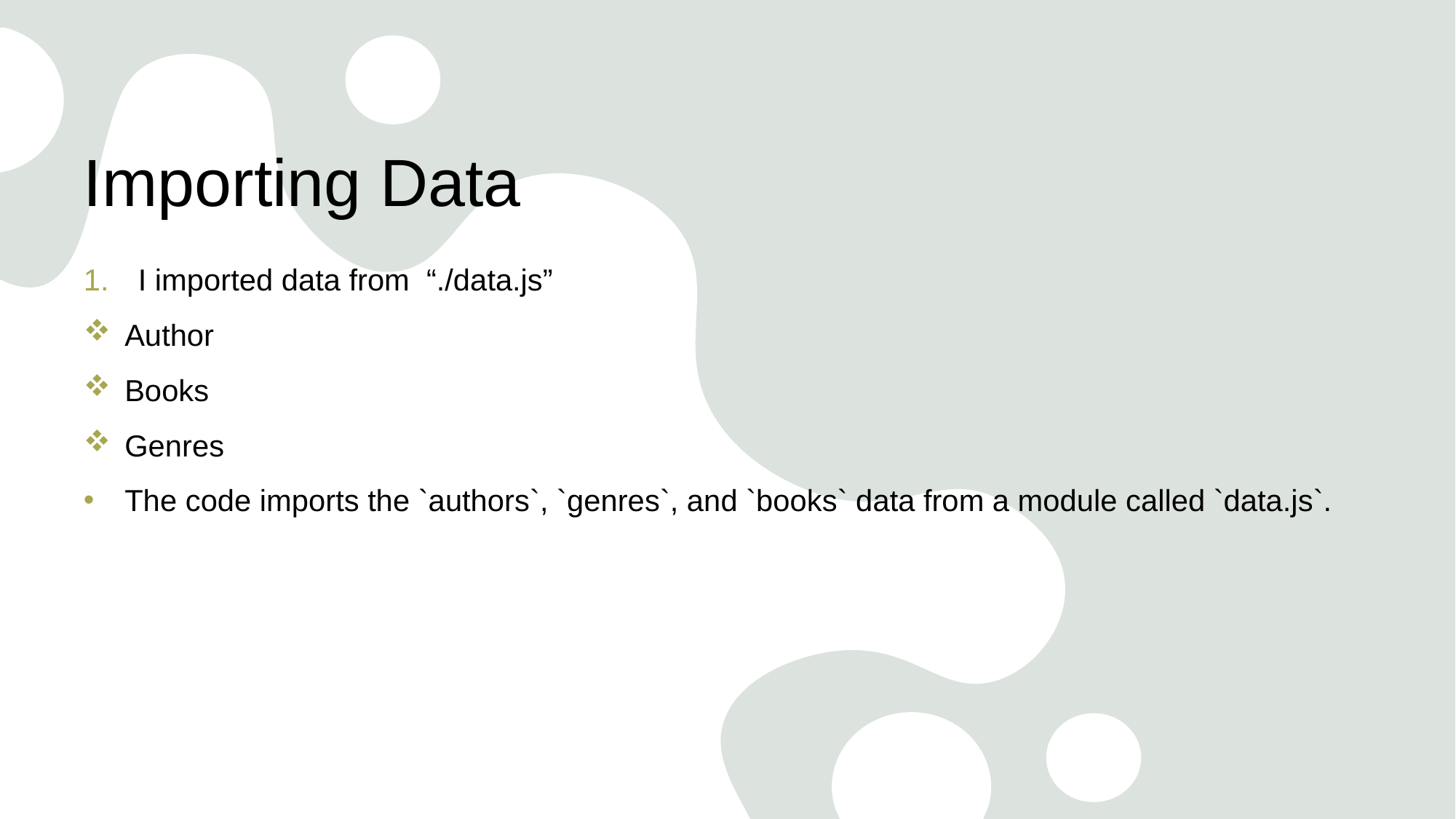

# Importing Data
I imported data from  “./data.js”
Author
Books
Genres
The code imports the `authors`, `genres`, and `books` data from a module called `data.js`.